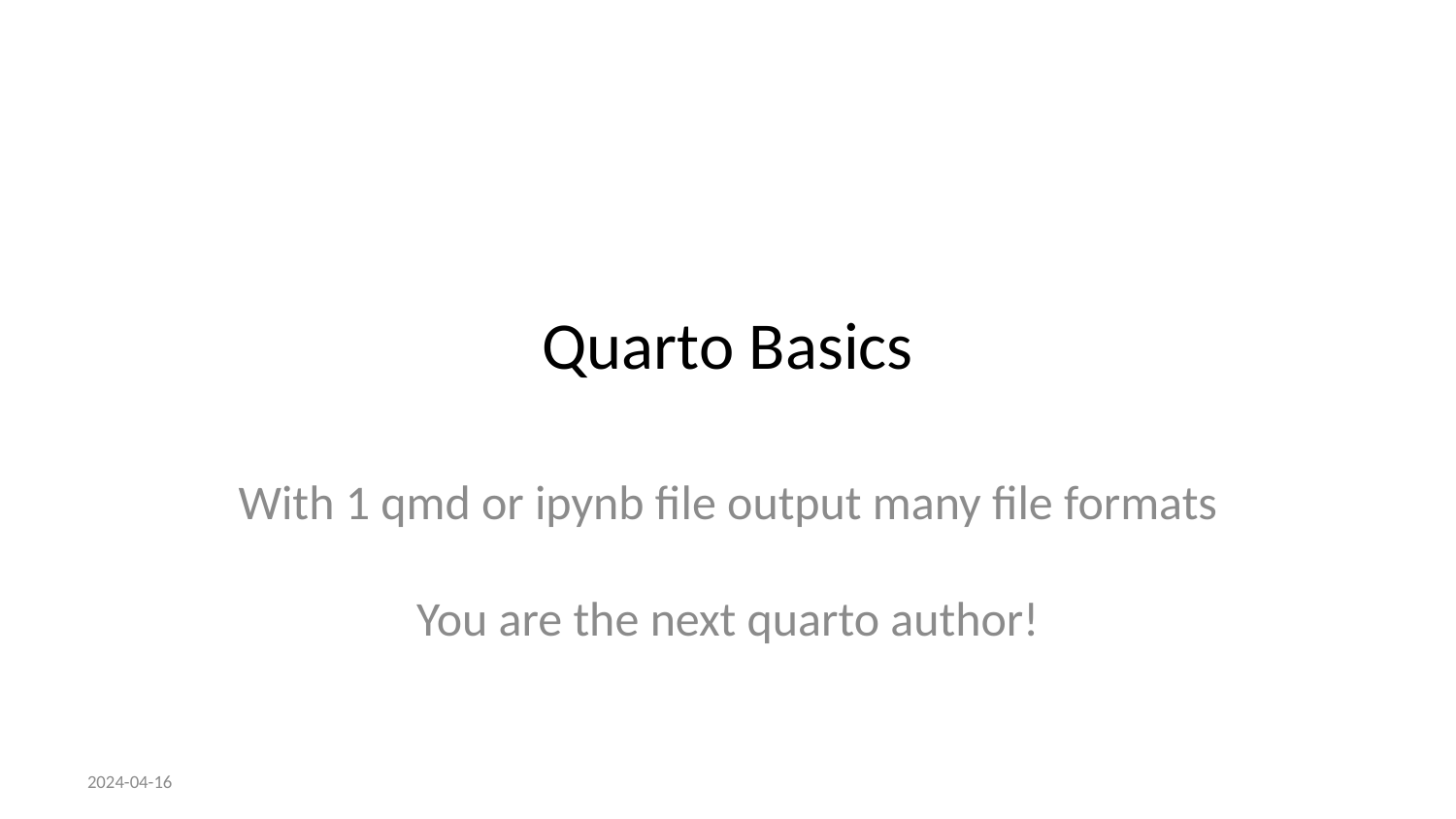

# Quarto Basics
With 1 qmd or ipynb file output many file formats
You are the next quarto author!
2024-04-16